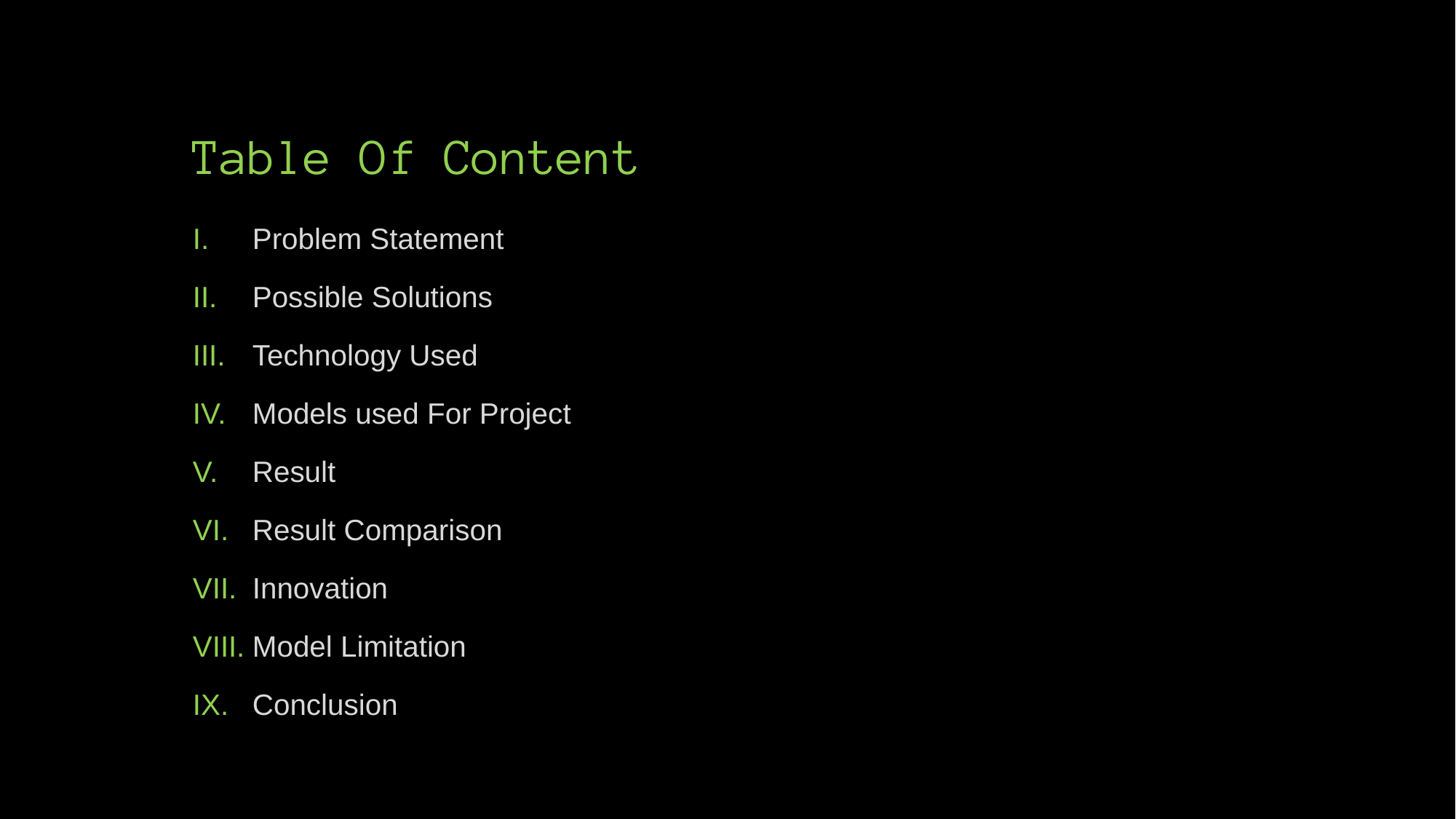

# Table Of Content
Problem Statement
Possible Solutions
Technology Used
Models used For Project
Result
Result Comparison
Innovation
Model Limitation
Conclusion